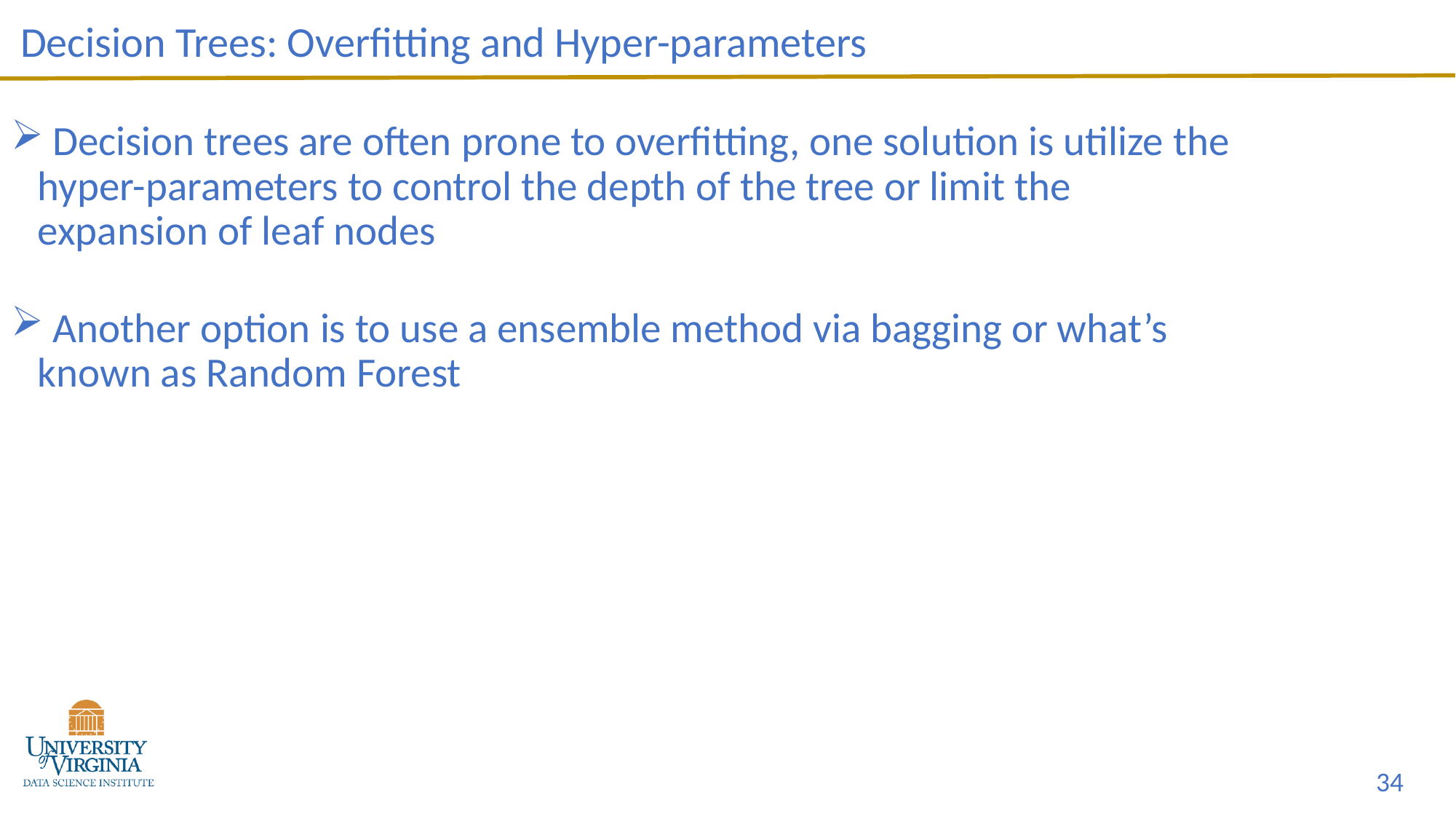

# Decision Trees: Overfitting and Hyper-parameters
 Decision trees are often prone to overfitting, one solution is utilize the hyper-parameters to control the depth of the tree or limit the expansion of leaf nodes

 Another option is to use a ensemble method via bagging or what’s known as Random Forest
34